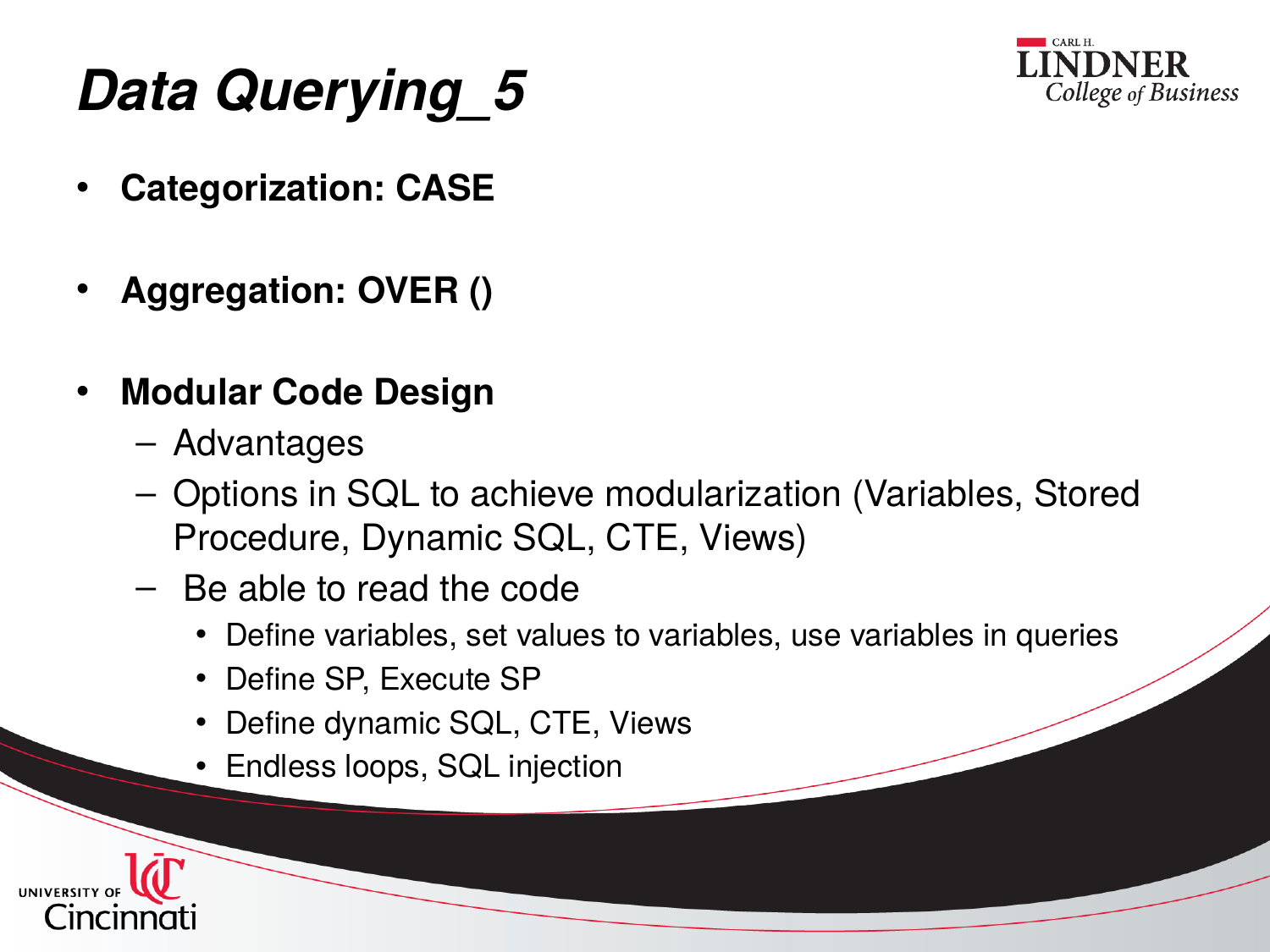

# Data Querying_5
Categorization: CASE

Aggregation: OVER ()

Modular Code Design
Advantages
Options in SQL to achieve modularization (Variables, Stored Procedure, Dynamic SQL, CTE, Views)
 Be able to read the code
Define variables, set values to variables, use variables in queries
Define SP, Execute SP
Define dynamic SQL, CTE, Views
Endless loops, SQL injection